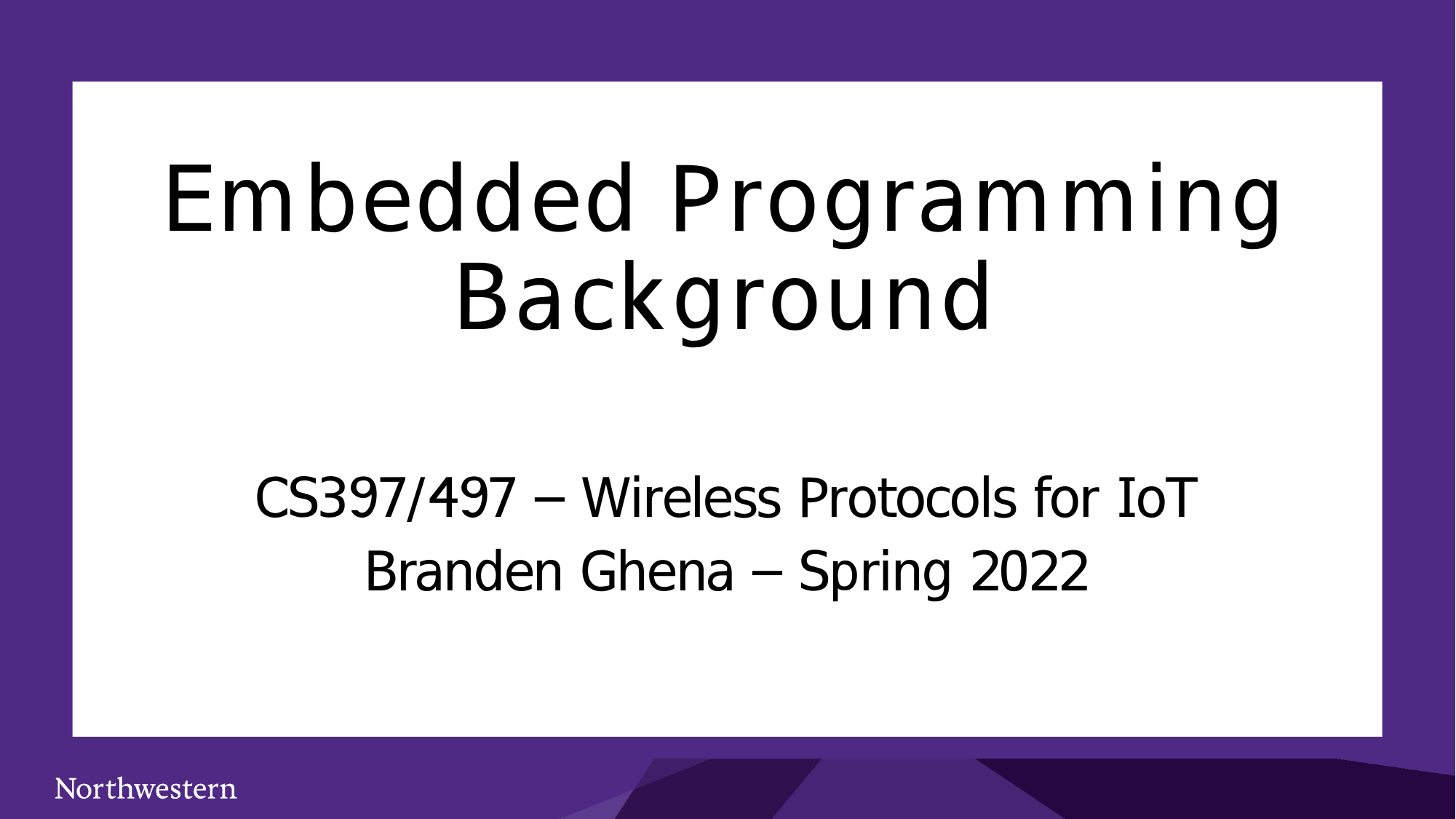

# Embedded Programming Background
CS397/497 – Wireless Protocols for IoT
Branden Ghena – Spring 2022